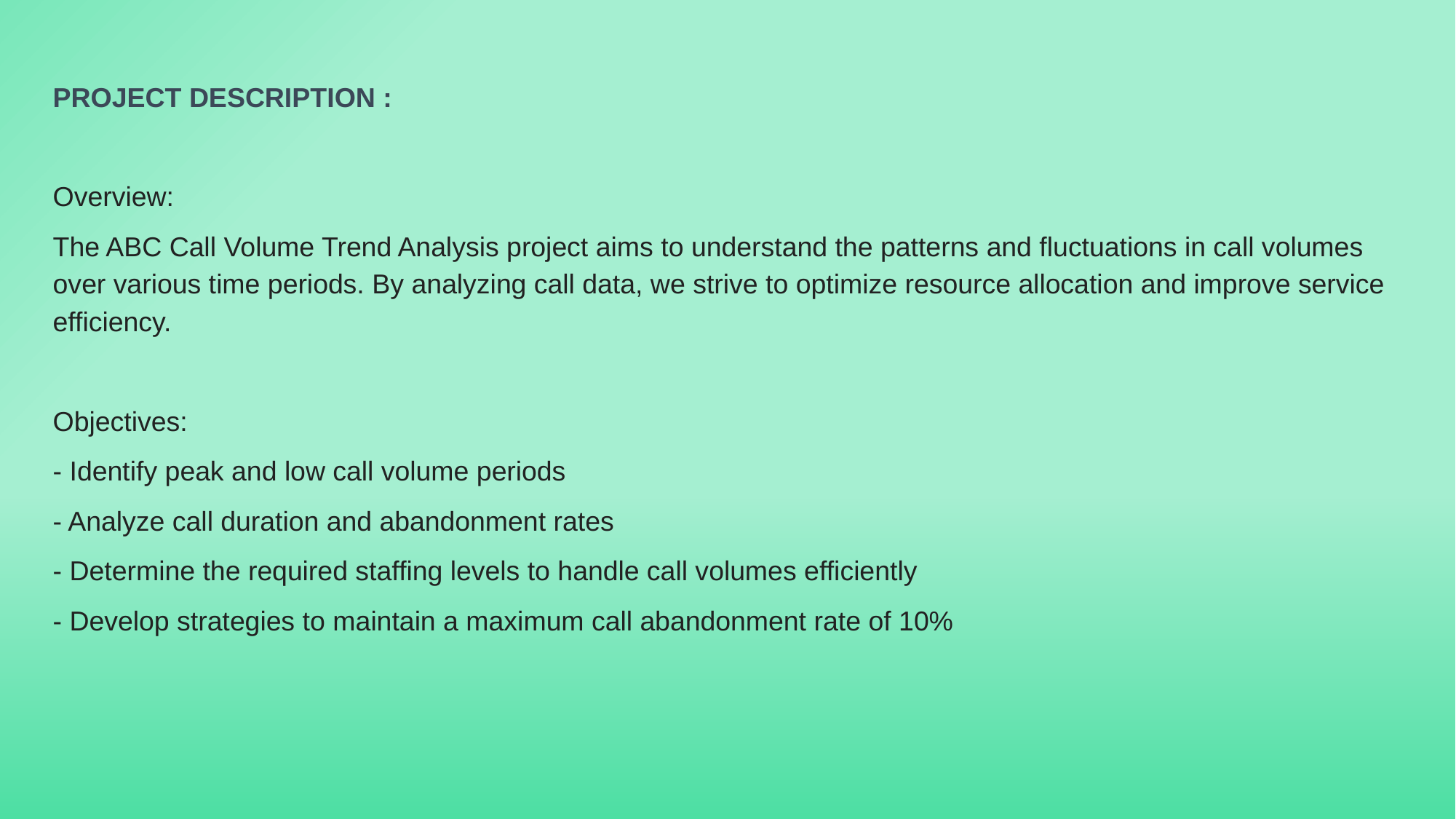

PROJECT DESCRIPTION :

Overview:
The ABC Call Volume Trend Analysis project aims to understand the patterns and fluctuations in call volumes over various time periods. By analyzing call data, we strive to optimize resource allocation and improve service efficiency.

Objectives:
- Identify peak and low call volume periods
- Analyze call duration and abandonment rates
- Determine the required staffing levels to handle call volumes efficiently
- Develop strategies to maintain a maximum call abandonment rate of 10%